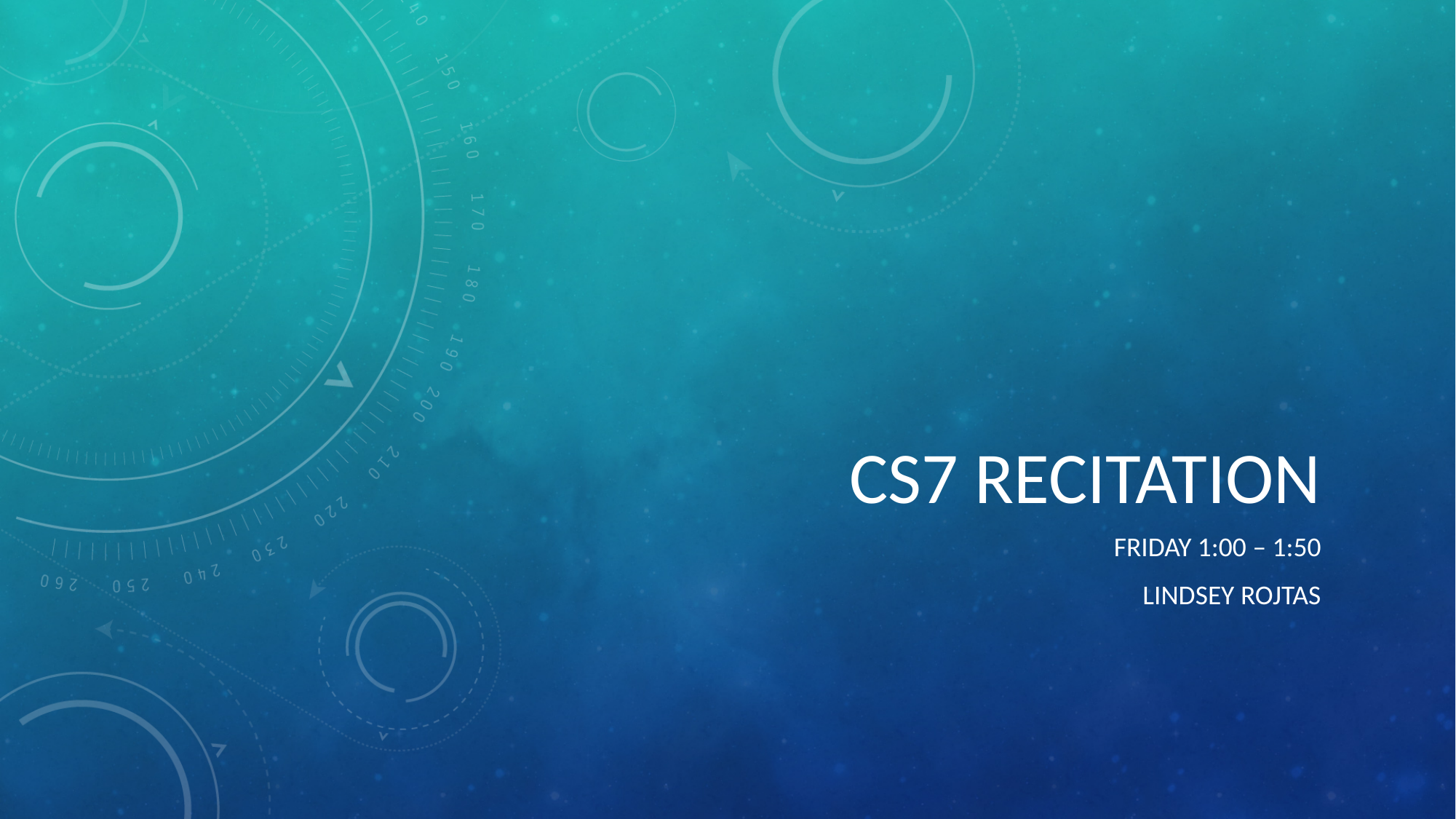

# Cs7 recitation
Friday 1:00 – 1:50
Lindsey Rojtas